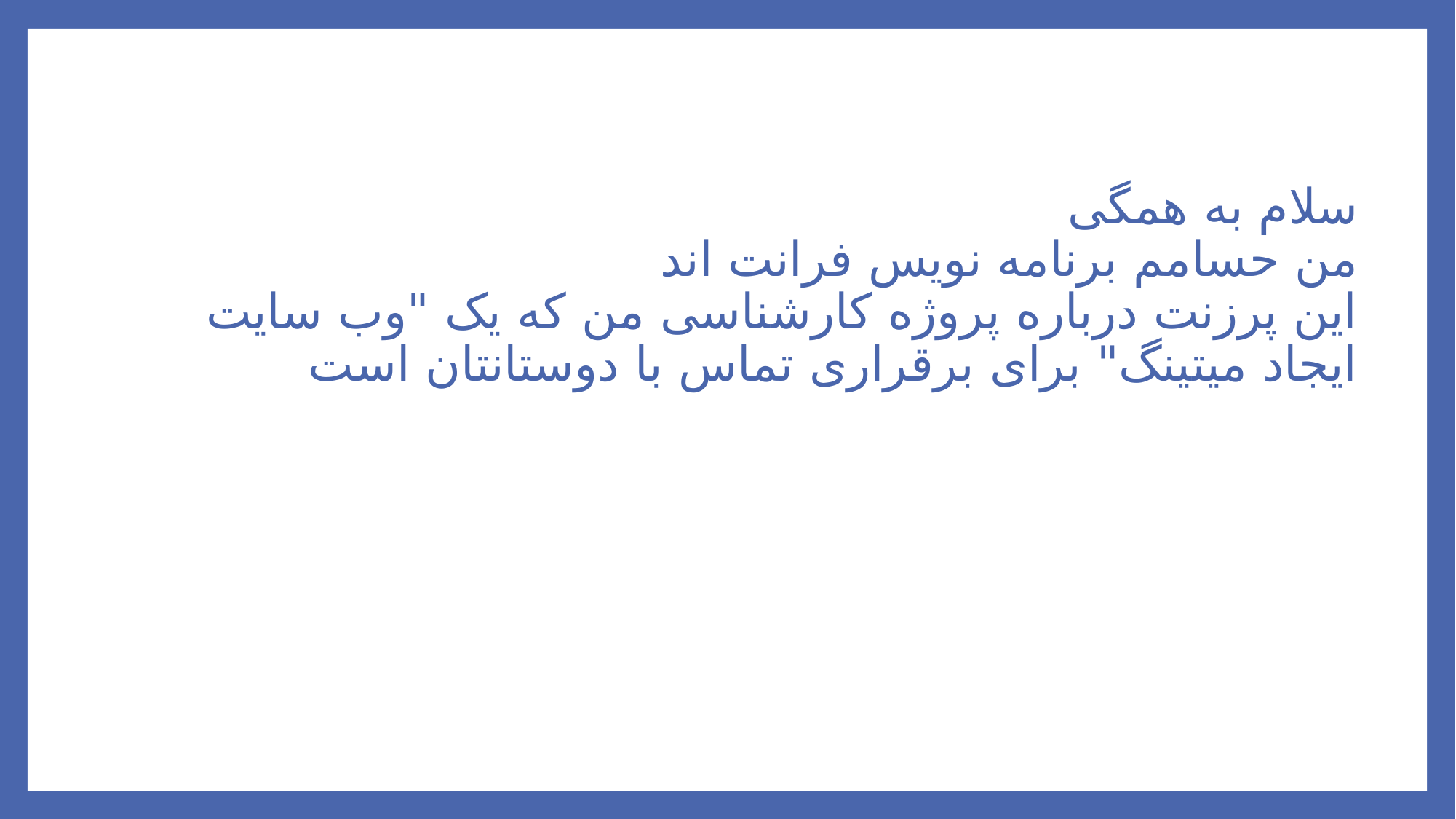

# سلام به همگی من حسامم برنامه نویس فرانت اند این پرزنت درباره پروژه کارشناسی من که یک "وب سایت ایجاد میتینگ" برای برقراری تماس با دوستانتان است